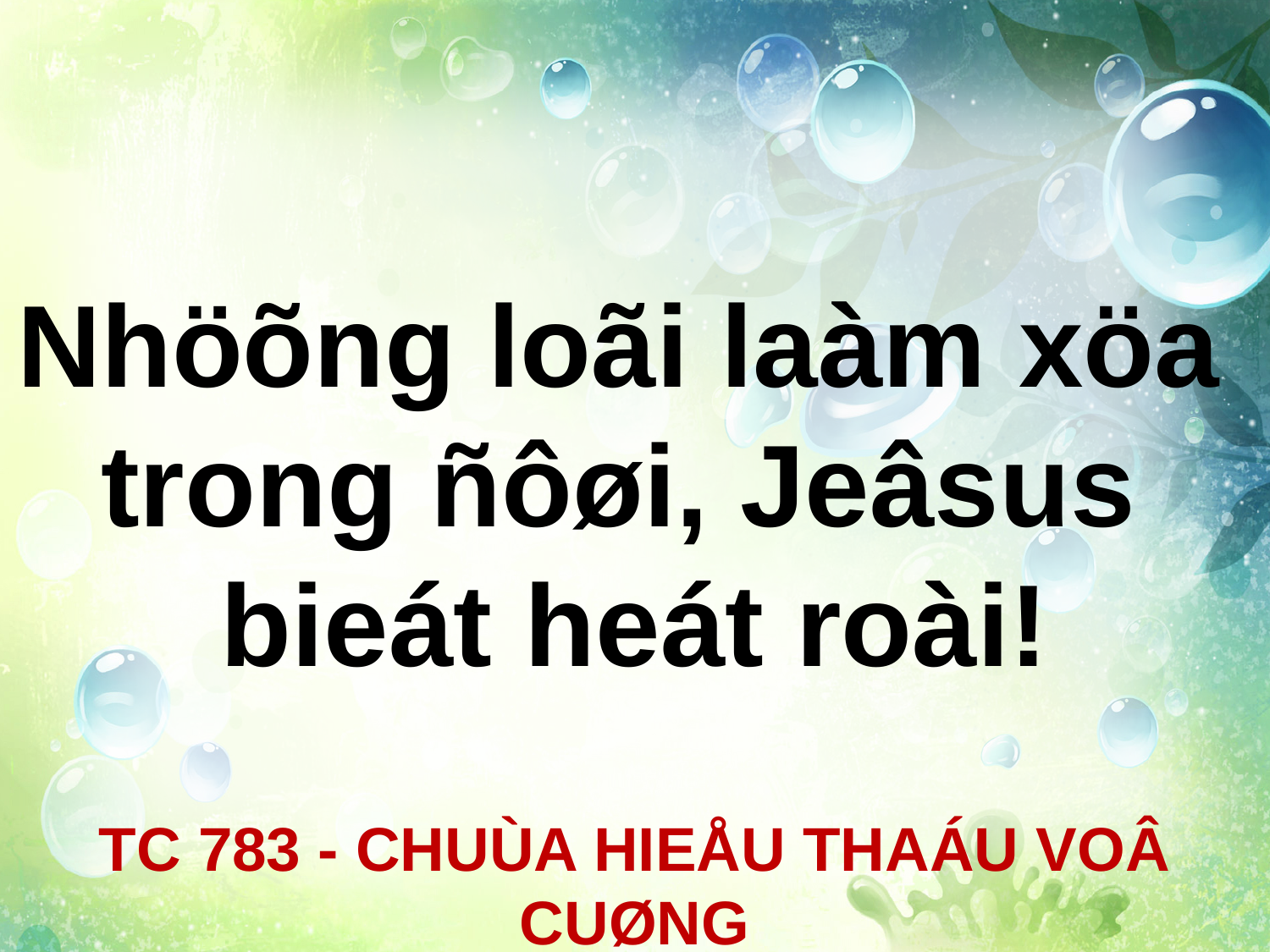

Nhöõng loãi laàm xöa
trong ñôøi, Jeâsus
bieát heát roài!
TC 783 - CHUÙA HIEÅU THAÁU VOÂ CUØNG